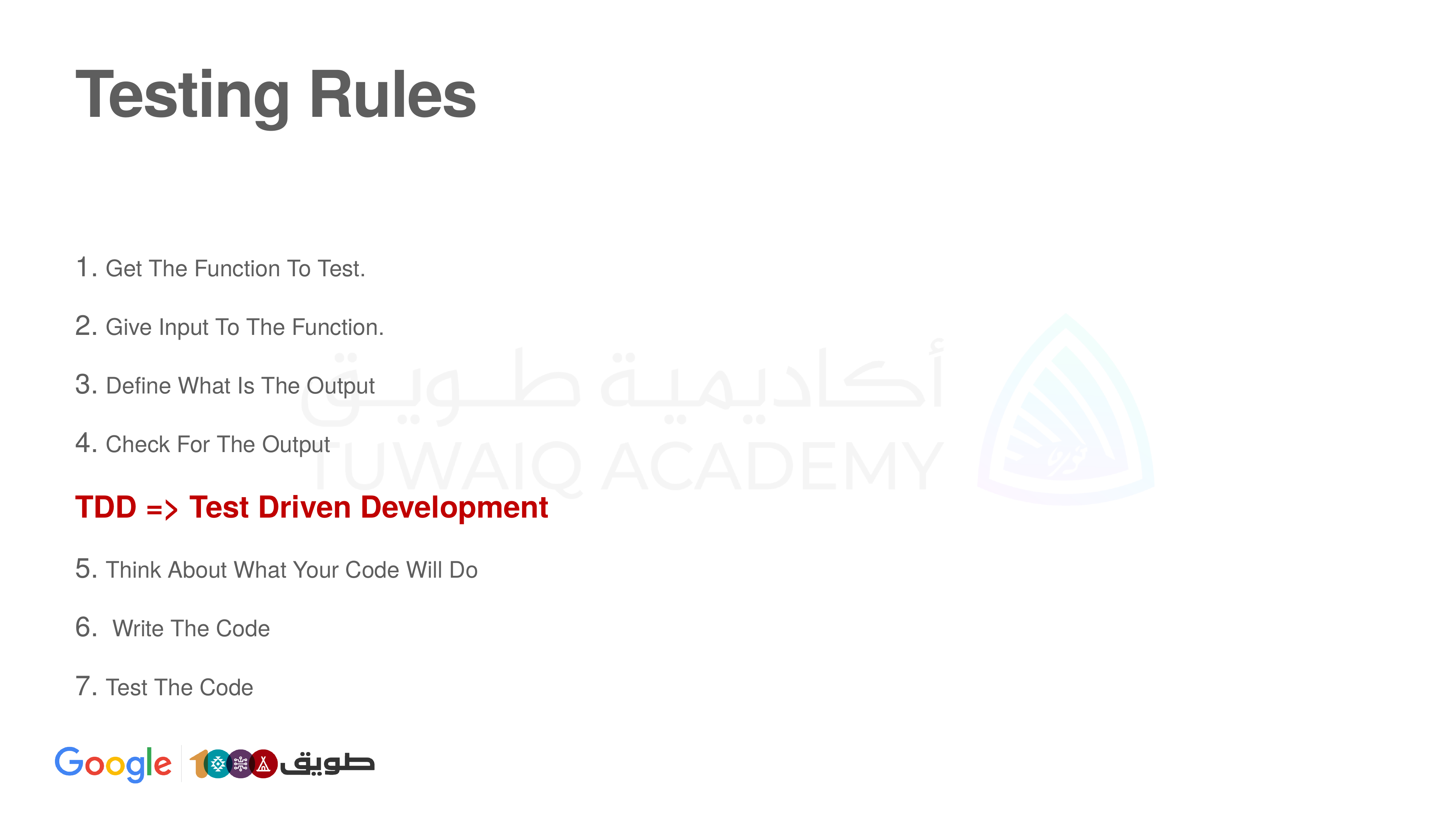

# Testing Rules

Get The Function To Test.
Give Input To The Function.
Define What Is The Output
Check For The Output
TDD => Test Driven Development
Think About What Your Code Will Do
 Write The Code
Test The Code